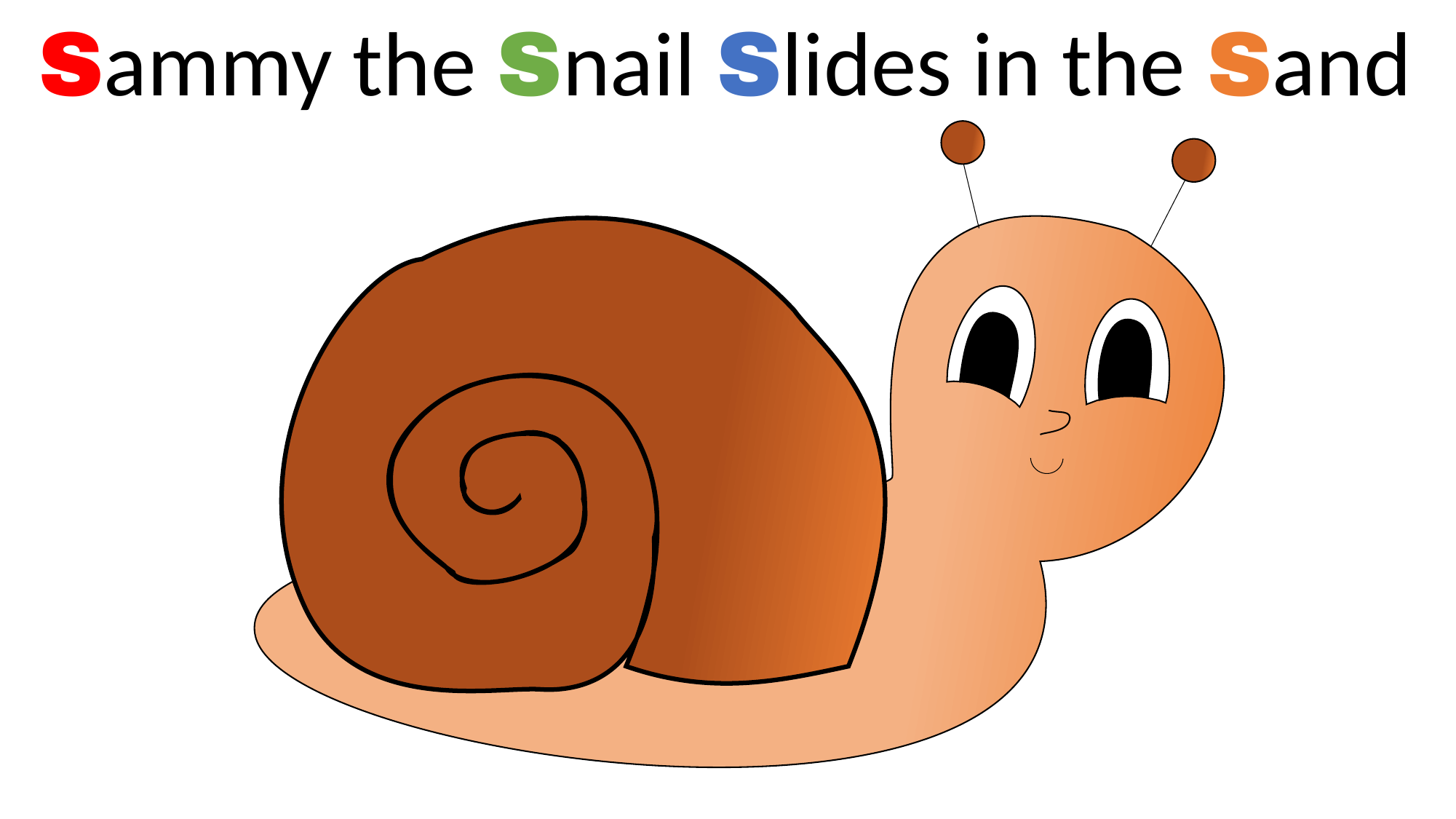

Sammy the Snail Slides in the Sand
Leo the Lion Loves Lollipops